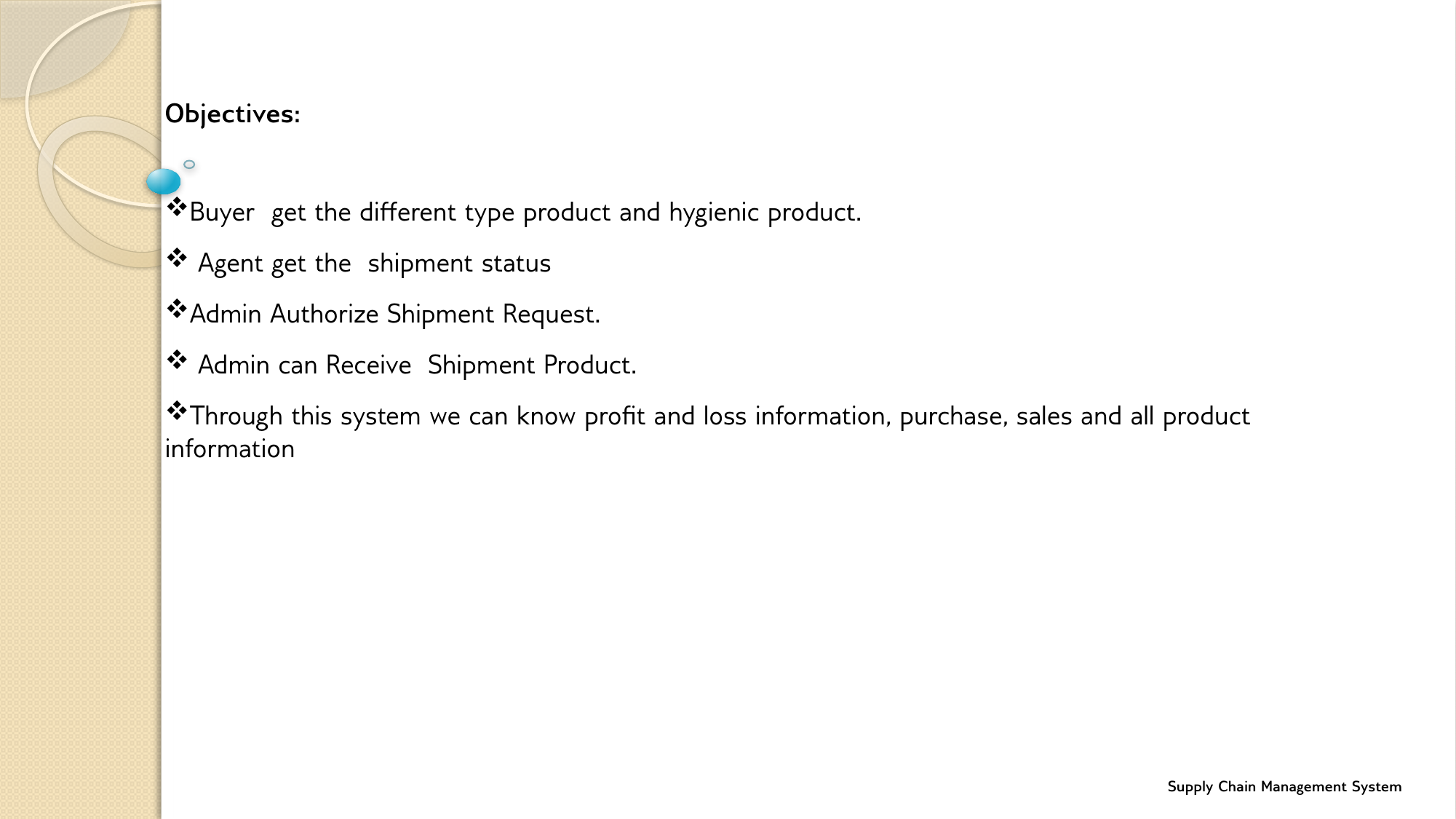

Objectives:

Buyer  get the different type product and hygienic product.
 Agent get the  shipment status
Admin Authorize Shipment Request.
 Admin can Receive  Shipment Product.
Through this system we can know profit and loss information, purchase, sales and all product 	information
Supply Chain Management System